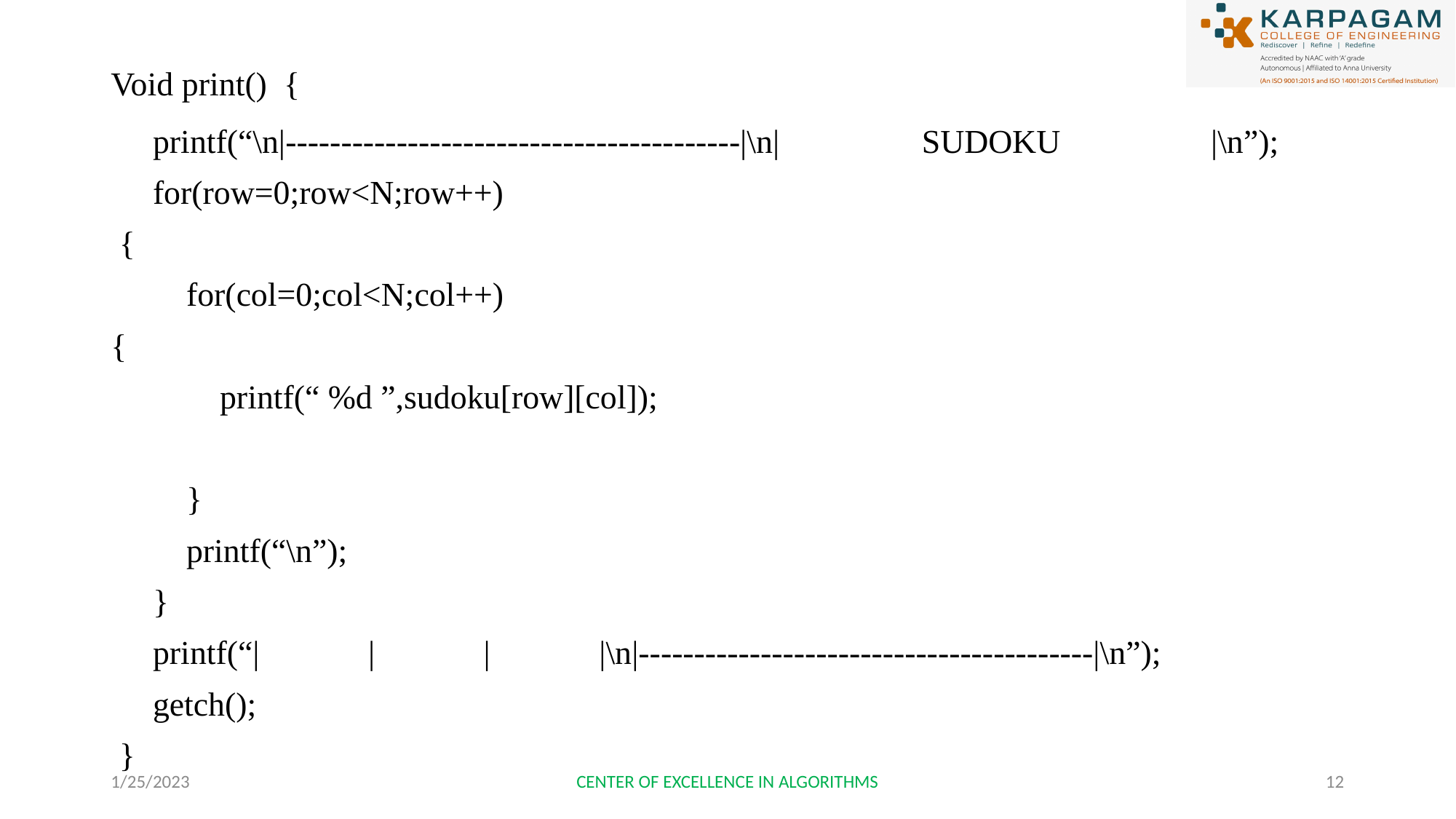

Void print()  {
     printf(“\n|-----------------------------------------|\n|                 SUDOKU                  |\n”);
     for(row=0;row<N;row++)
 {
         for(col=0;col<N;col++)
{
             printf(“ %d ”,sudoku[row][col]);

         }
         printf(“\n”);
     }
     printf(“|             |             |             |\n|-----------------------------------------|\n”);
     getch();
 }
1/25/2023
CENTER OF EXCELLENCE IN ALGORITHMS
12